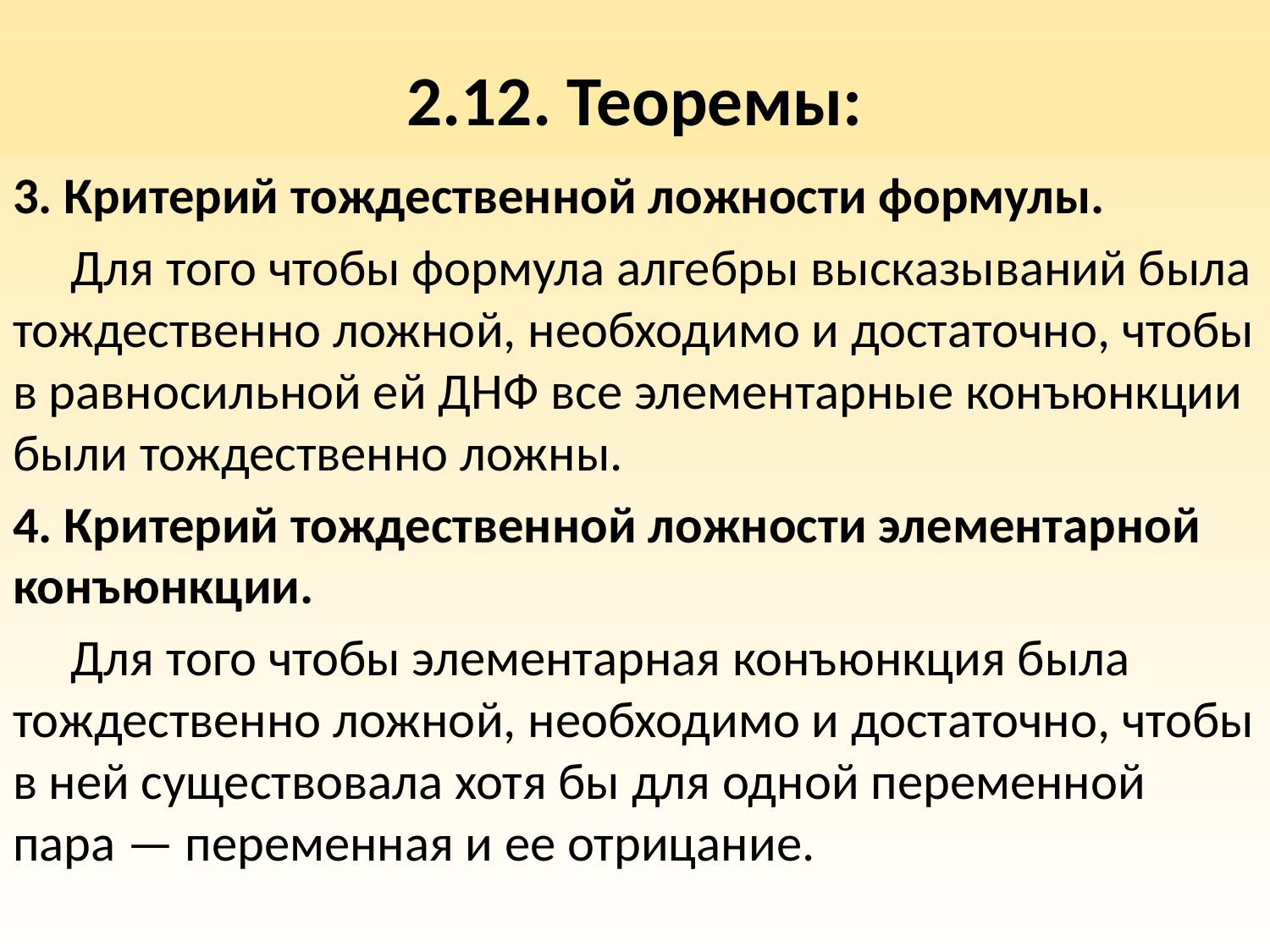

# 2.12. Теоремы:
3. Критерий тождественной ложности формулы.
     Для того чтобы формула алгебры высказываний была тождественно ложной, необходимо и достаточно, чтобы в равносильной ей ДНФ все элементарные конъюнкции были тождественно ложны.
4. Критерий тождественной ложности элементарной конъюнкции.
     Для того чтобы элементарная конъюнкция была тождественно ложной, необходимо и достаточно, чтобы в ней существовала хотя бы для одной переменной пара — переменная и ее отрицание.